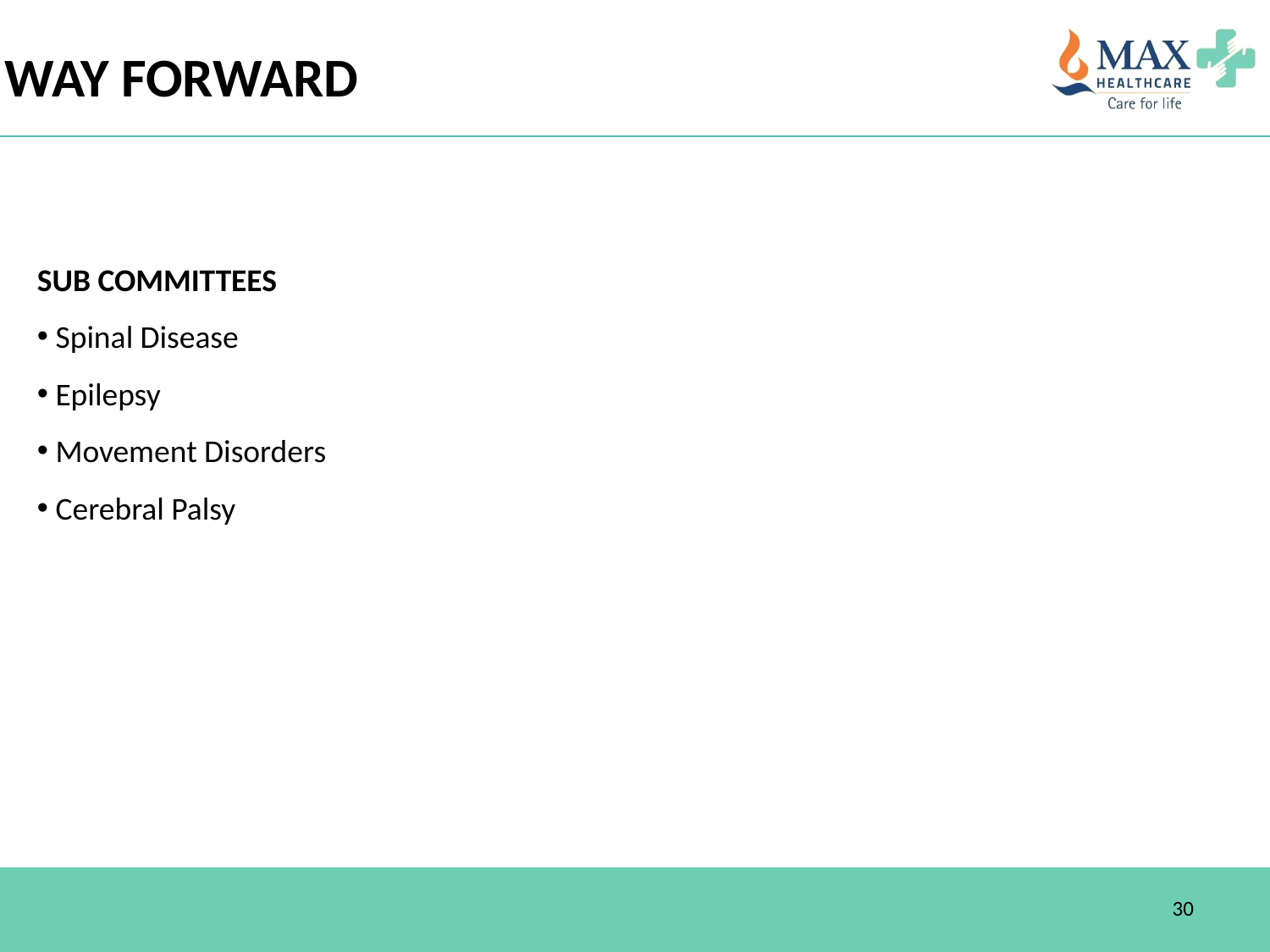

WAY FORWARD
SUB COMMITTEES
 Spinal Disease
 Epilepsy
 Movement Disorders
 Cerebral Palsy

30